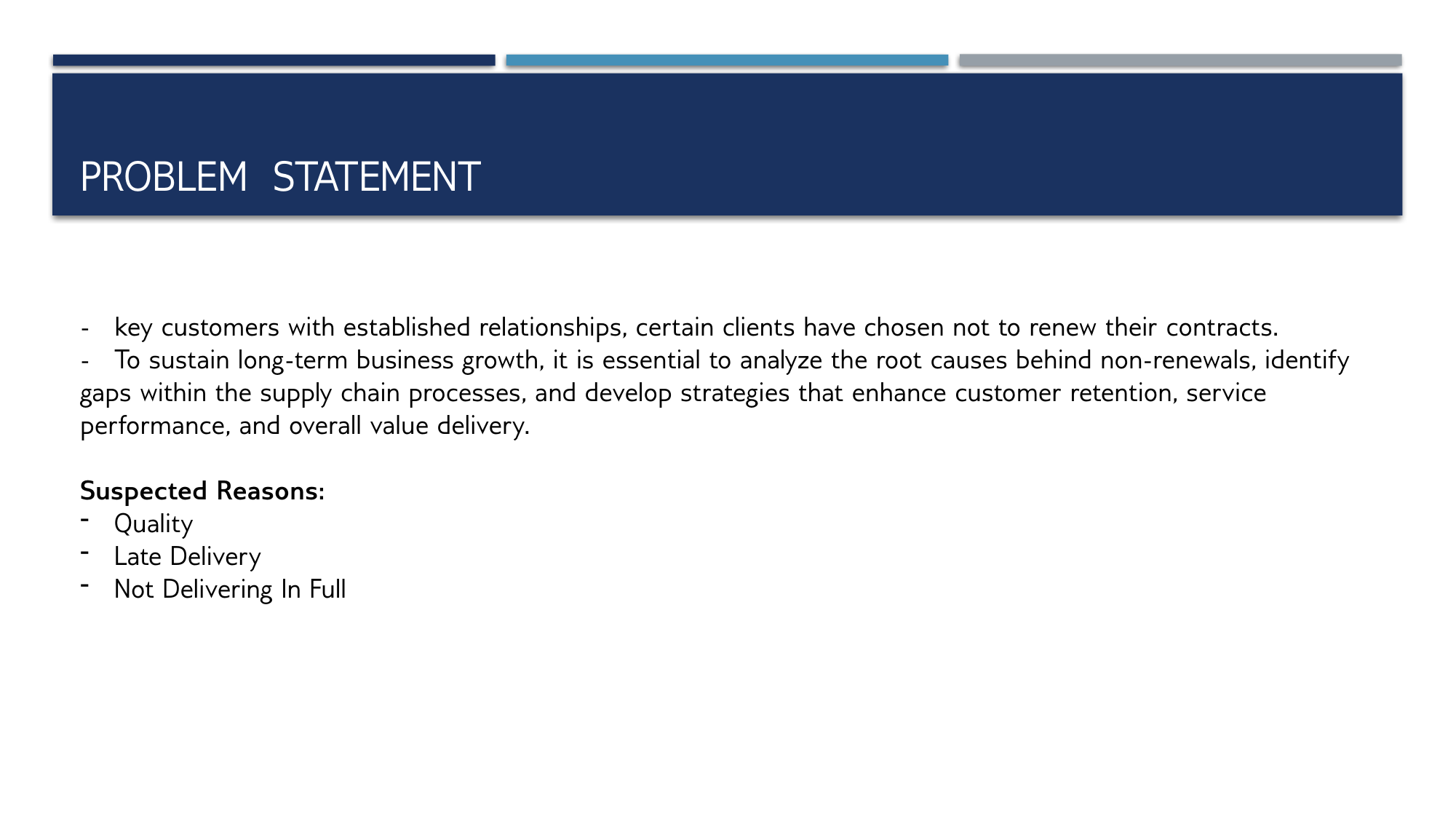

# Problem  Statement
-   key customers with established relationships, certain clients have chosen not to renew their contracts.
-   To sustain long-term business growth, it is essential to analyze the root causes behind non-renewals, identify gaps within the supply chain processes, and develop strategies that enhance customer retention, service performance, and overall value delivery.

Suspected Reasons:
Quality
Late Delivery
Not Delivering In Full